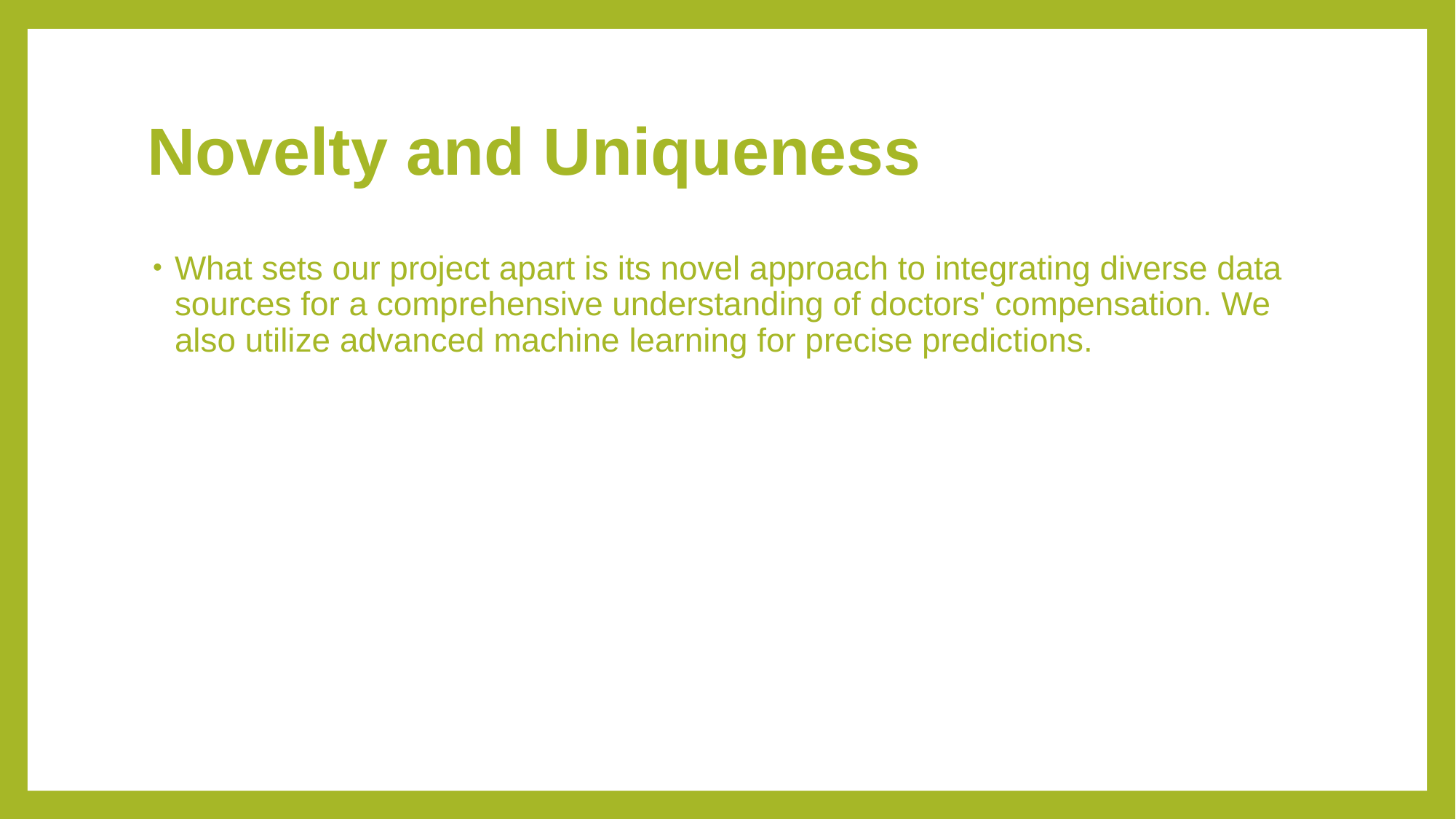

# Novelty and Uniqueness
What sets our project apart is its novel approach to integrating diverse data sources for a comprehensive understanding of doctors' compensation. We also utilize advanced machine learning for precise predictions.